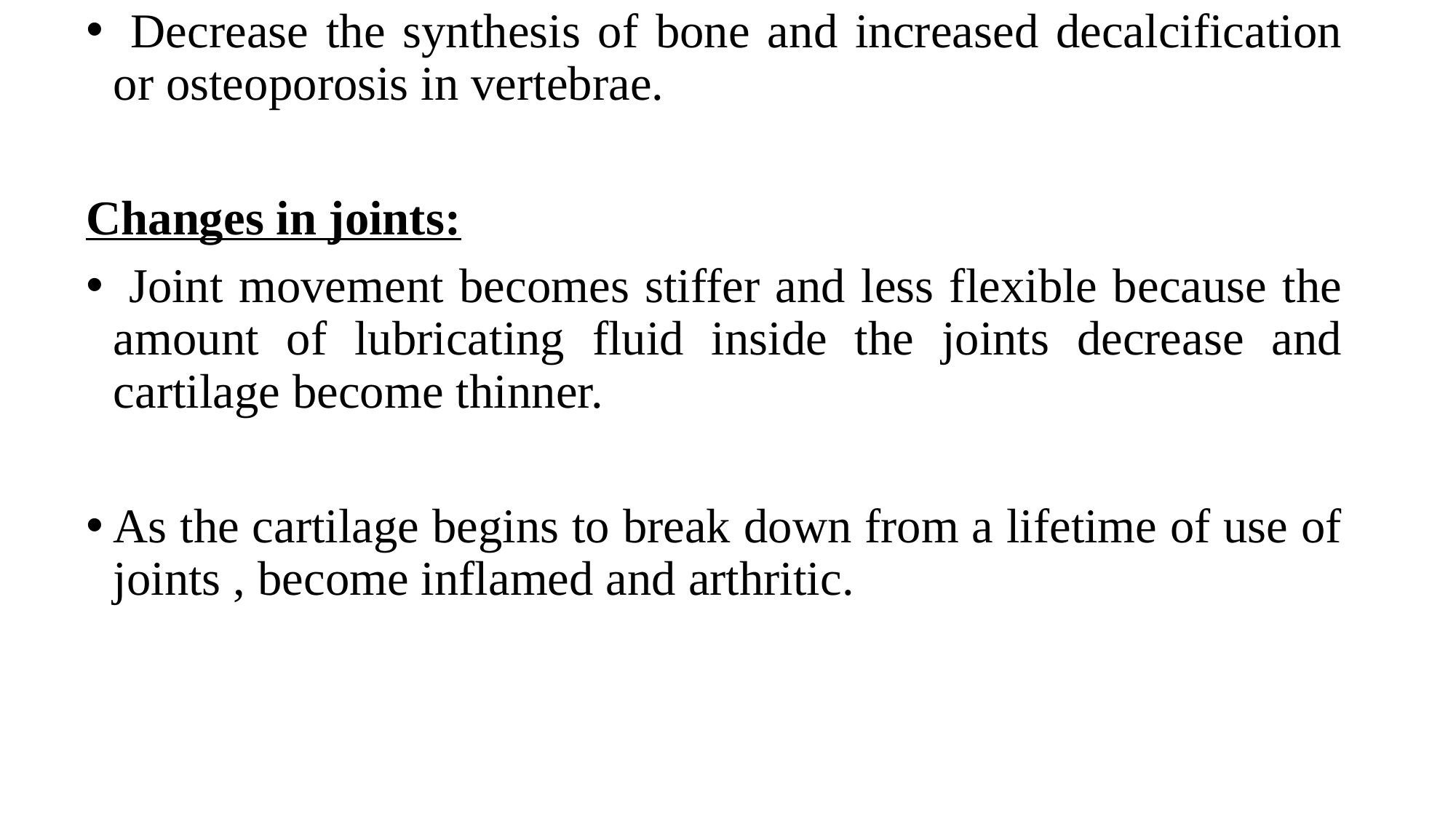

Decrease the synthesis of bone and increased decalcification or osteoporosis in vertebrae.

Changes in joints:
 Joint movement becomes stiffer and less flexible because the amount of lubricating fluid inside the joints decrease and cartilage become thinner.

As the cartilage begins to break down from a lifetime of use of joints , become inflamed and arthritic.